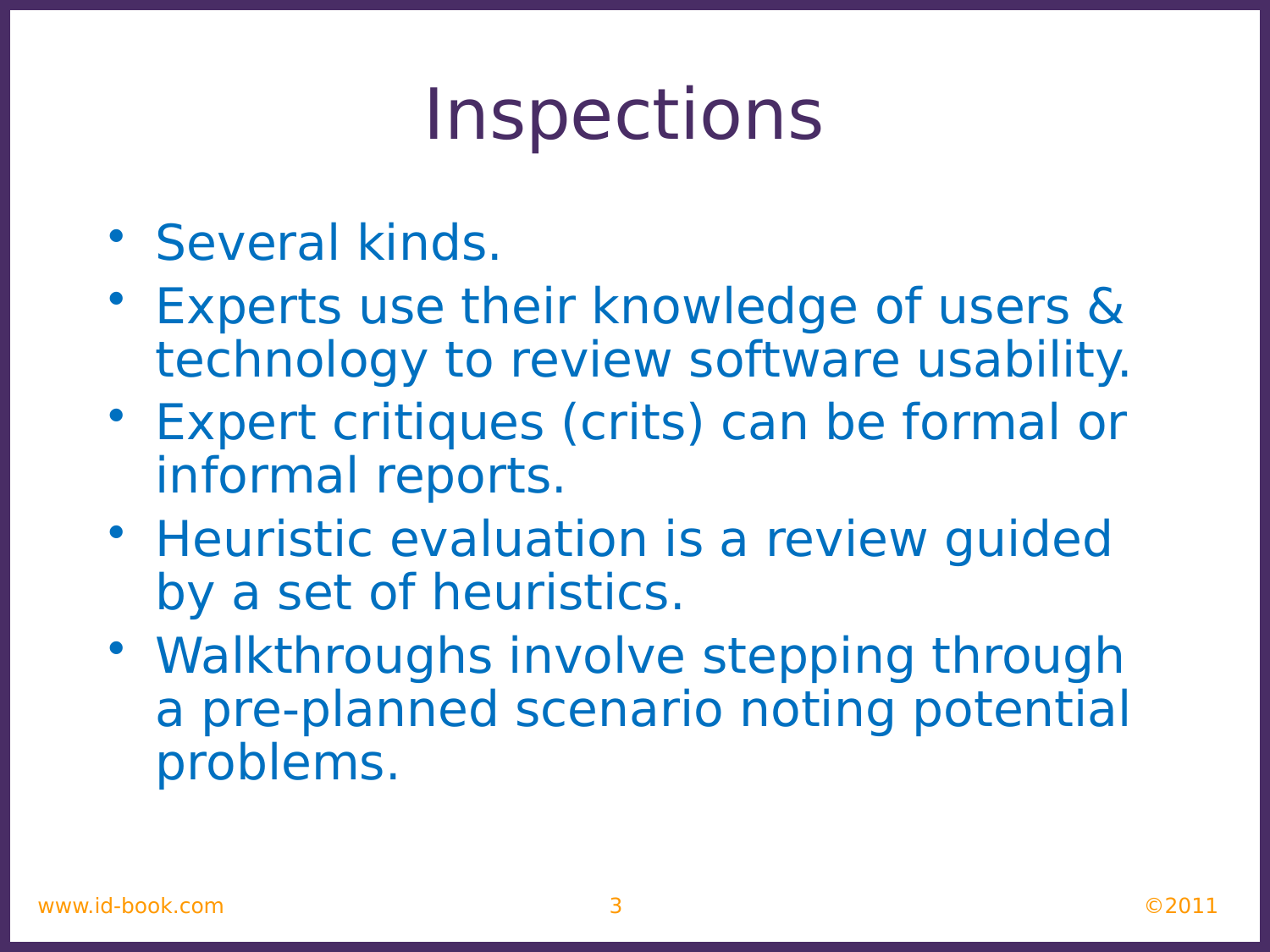

Inspections
Several kinds.
Experts use their knowledge of users & technology to review software usability.
Expert critiques (crits) can be formal or informal reports.
Heuristic evaluation is a review guided by a set of heuristics.
Walkthroughs involve stepping through a pre-planned scenario noting potential problems.
www.id-book.com
3